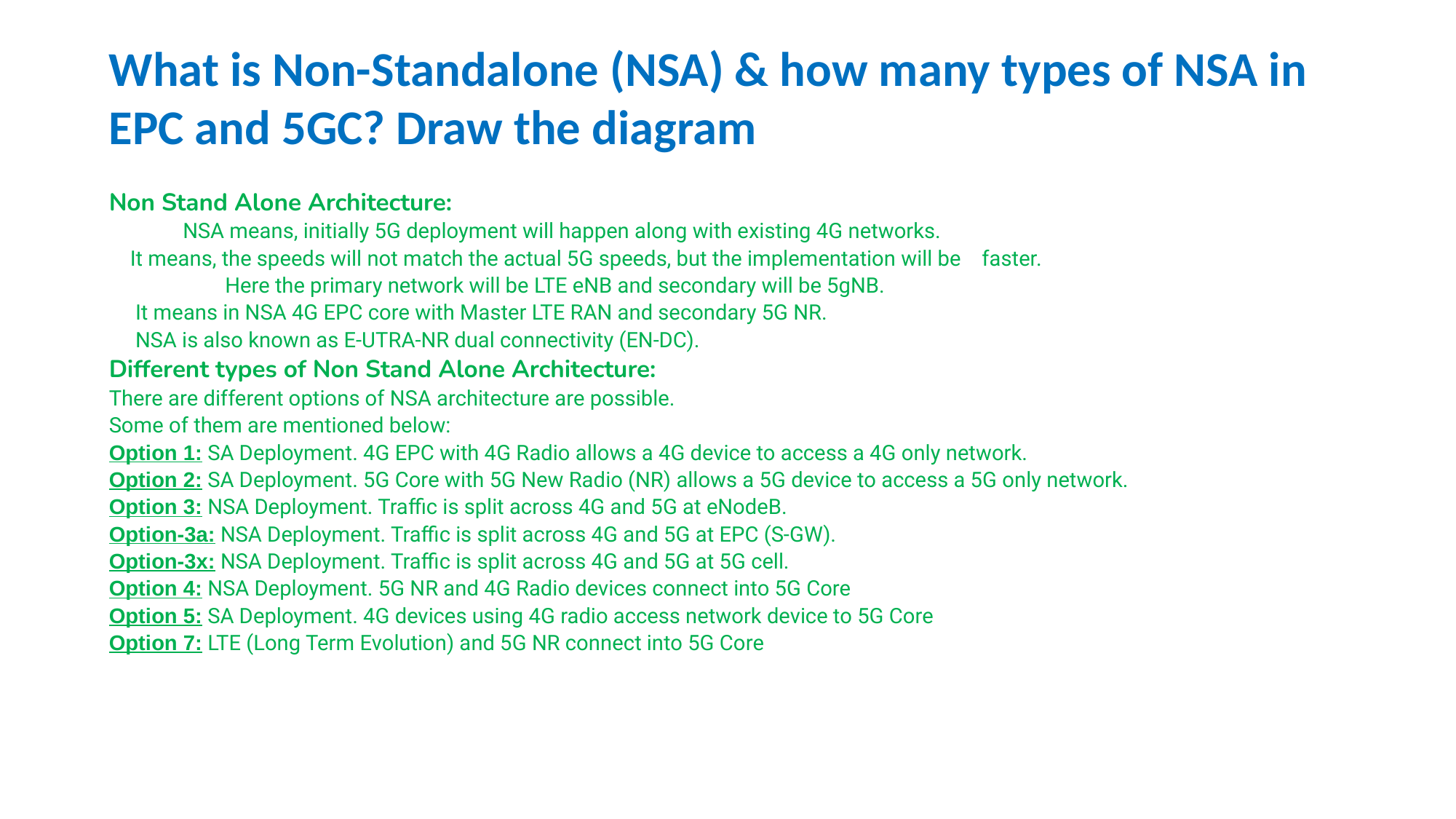

What is Non-Standalone (NSA) & how many types of NSA in EPC and 5GC? Draw the diagram
Non Stand Alone Architecture:
              NSA means, initially 5G deployment will happen along with existing 4G networks.
    It means, the speeds will not match the actual 5G speeds, but the implementation will be    faster.
                      Here the primary network will be LTE eNB and secondary will be 5gNB.
     It means in NSA 4G EPC core with Master LTE RAN and secondary 5G NR.
     NSA is also known as E-UTRA-NR dual connectivity (EN-DC).
Different types of Non Stand Alone Architecture:
There are different options of NSA architecture are possible.
Some of them are mentioned below:
Option 1: SA Deployment. 4G EPC with 4G Radio allows a 4G device to access a 4G only network.
Option 2: SA Deployment. 5G Core with 5G New Radio (NR) allows a 5G device to access a 5G only network.
Option 3: NSA Deployment. Traffic is split across 4G and 5G at eNodeB.
Option-3a: NSA Deployment. Traffic is split across 4G and 5G at EPC (S-GW).
Option-3x: NSA Deployment. Traffic is split across 4G and 5G at 5G cell.
Option 4: NSA Deployment. 5G NR and 4G Radio devices connect into 5G Core
Option 5: SA Deployment. 4G devices using 4G radio access network device to 5G Core
Option 7: LTE (Long Term Evolution) and 5G NR connect into 5G Core